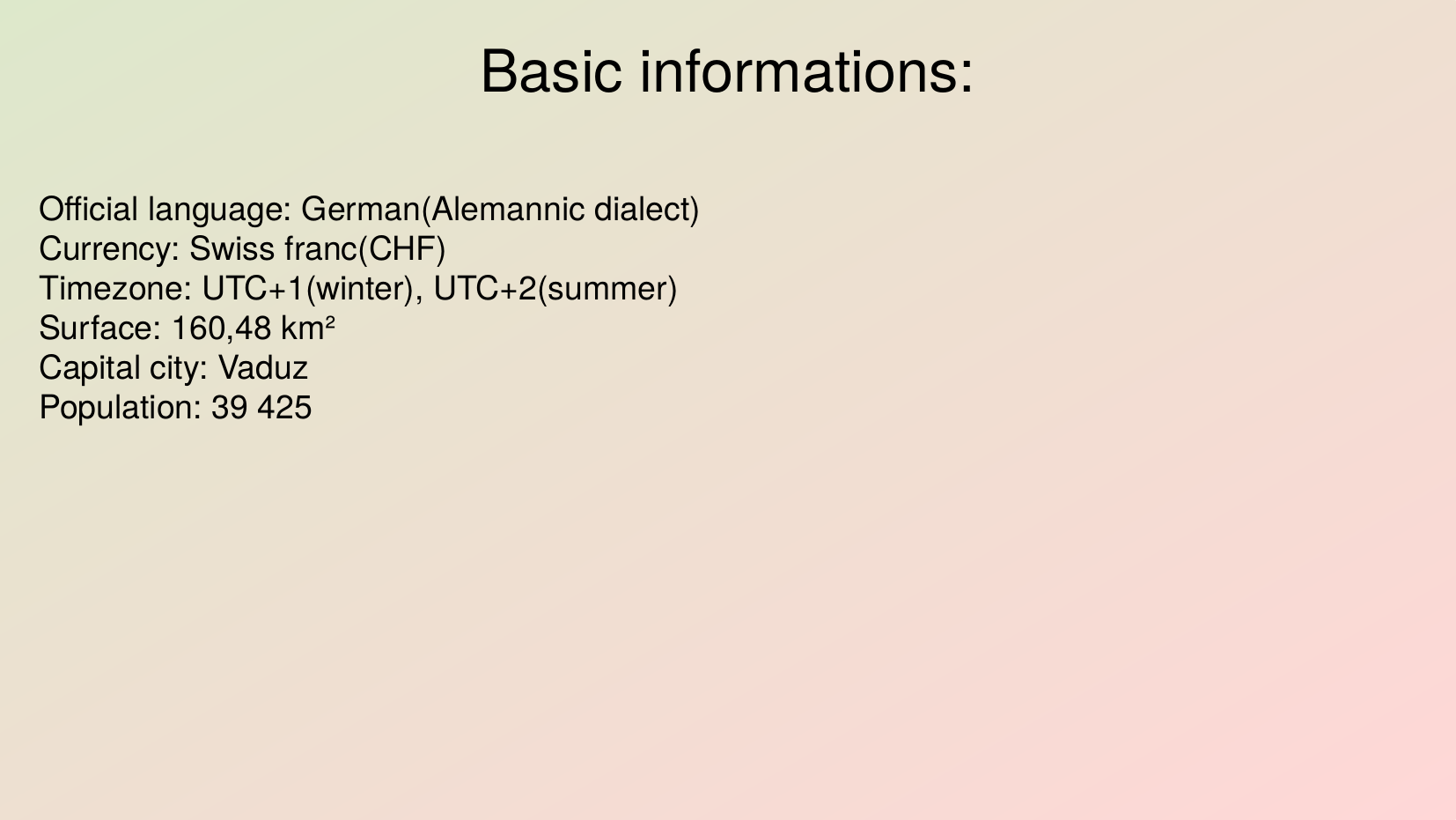

# Basic informations:
Official language: German(Alemannic dialect)
Currency: Swiss franc(CHF)
Timezone: UTC+1(winter), UTC+2(summer)
Surface: 160,48 km²
Capital city: Vaduz
Population: 39 425